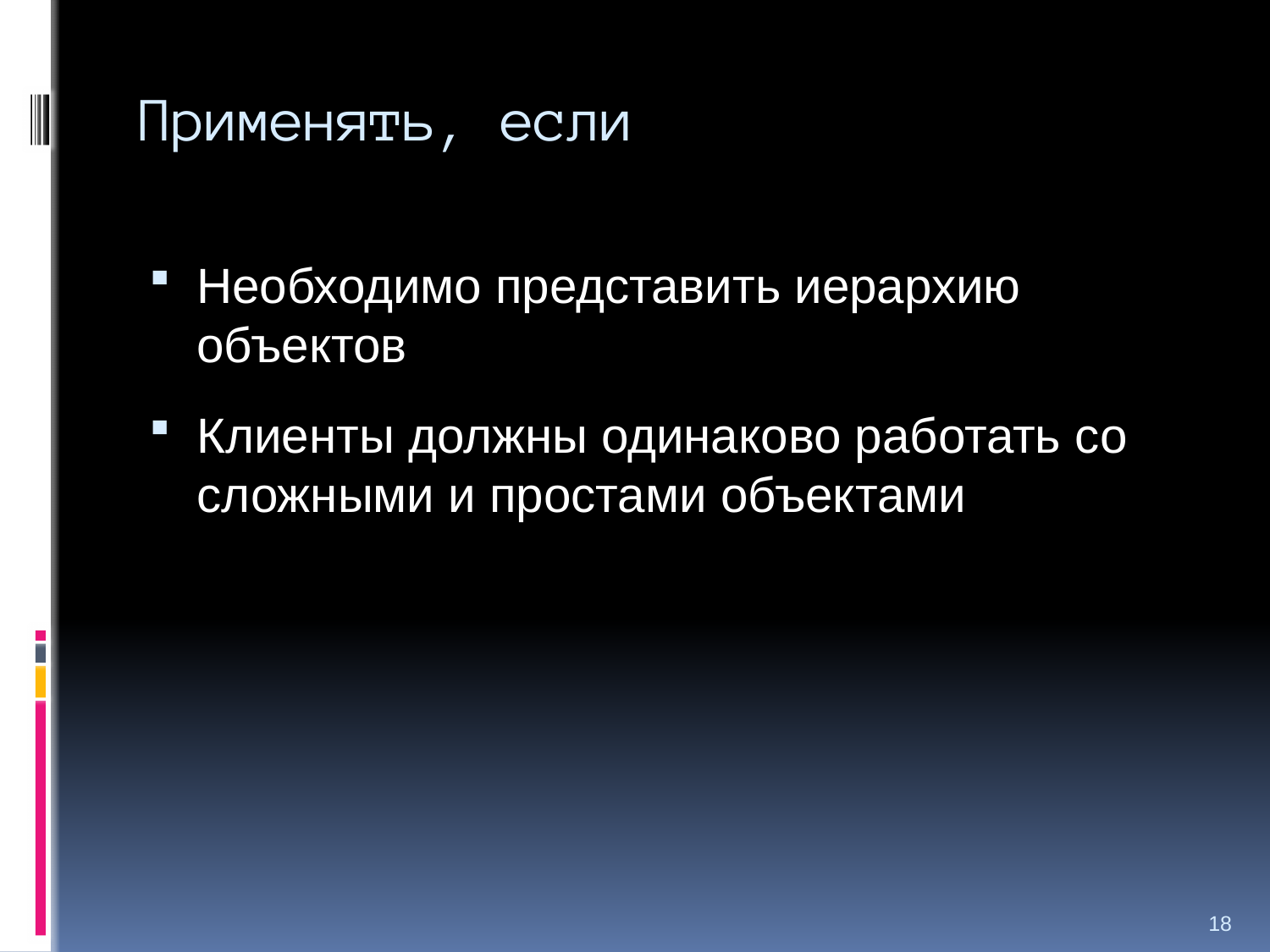

# Применять, если
Необходимо представить иерархию объектов
Клиенты должны одинаково работать со сложными и простами объектами
18